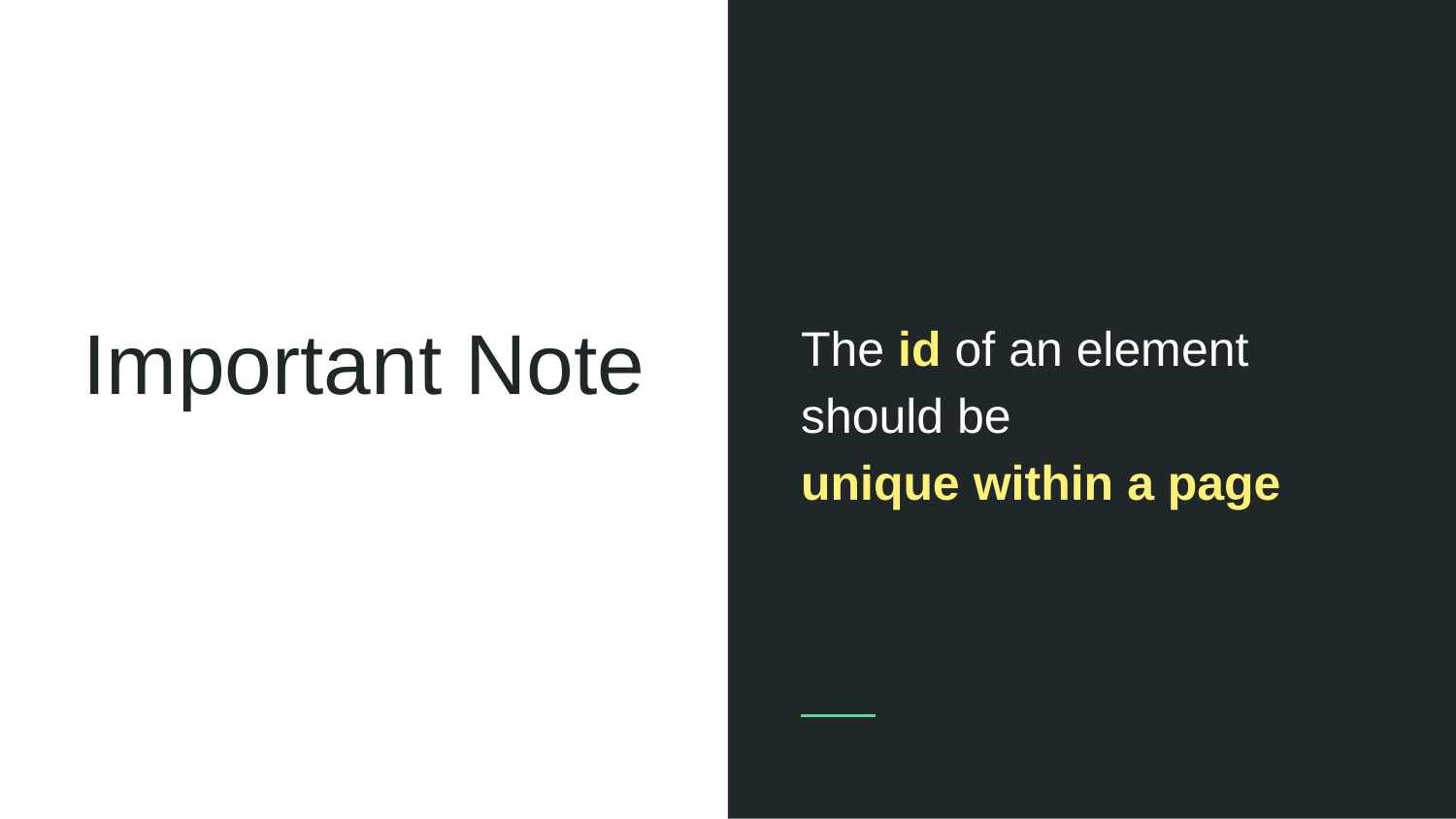

The id of an element should be
unique within a page
# Important Note